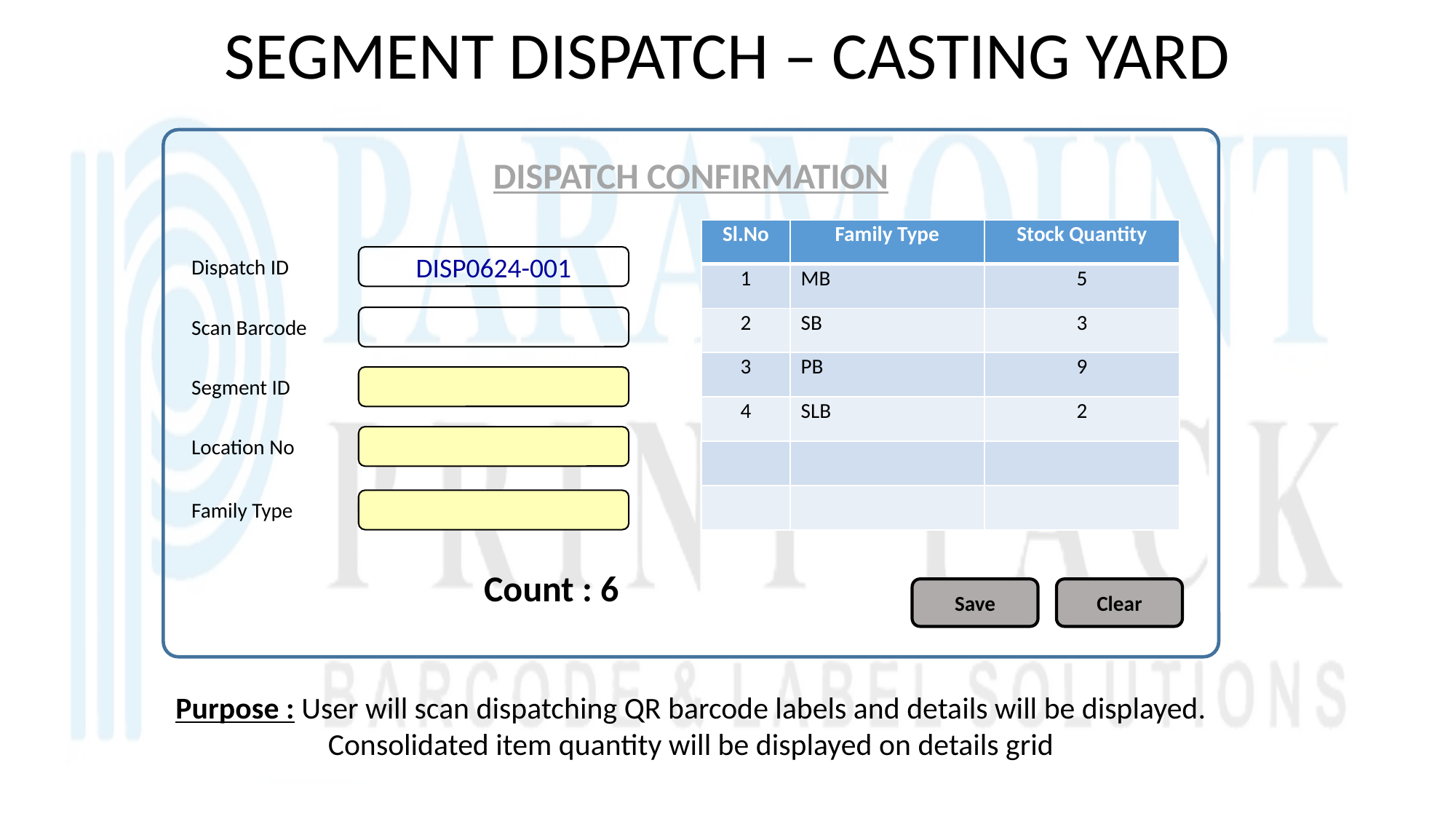

# SEGMENT DISPATCH – CASTING YARD

DISPATCH CONFIRMATION
| Sl.No | Family Type | Stock Quantity |
| --- | --- | --- |
| 1 | MB | 5 |
| 2 | SB | 3 |
| 3 | PB | 9 |
| 4 | SLB | 2 |
|  |  |  |
|  |  |  |
DISP0624-001
Dispatch ID

Scan Barcode

Segment ID

Location No

Family Type
Count : 6
Clear
Save
Purpose : User will scan dispatching QR barcode labels and details will be displayed. Consolidated item quantity will be displayed on details grid